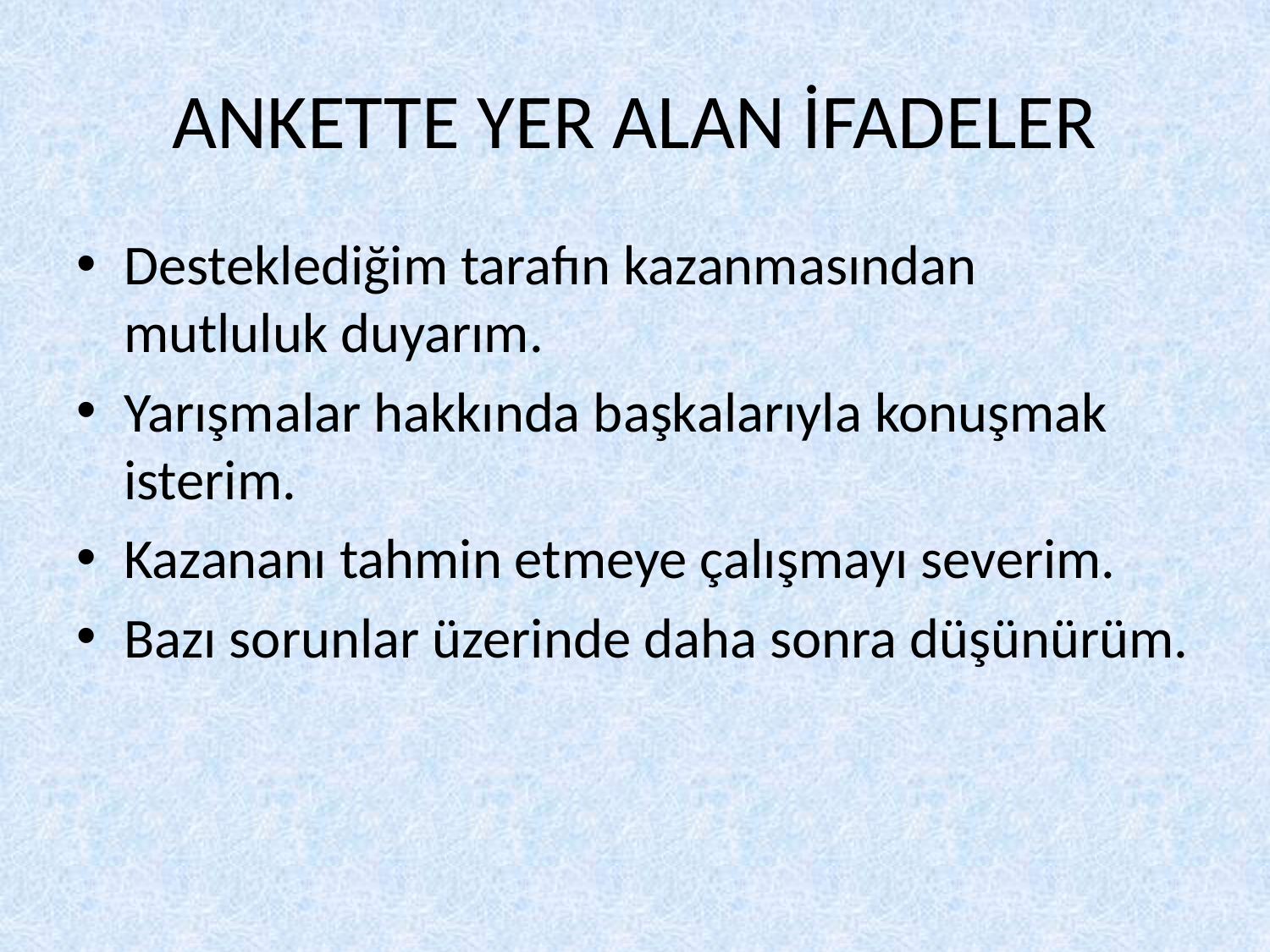

# ANKETTE YER ALAN İFADELER
Desteklediğim tarafın kazanmasından mutluluk duyarım.
Yarışmalar hakkında başkalarıyla konuşmak isterim.
Kazananı tahmin etmeye çalışmayı severim.
Bazı sorunlar üzerinde daha sonra düşünürüm.